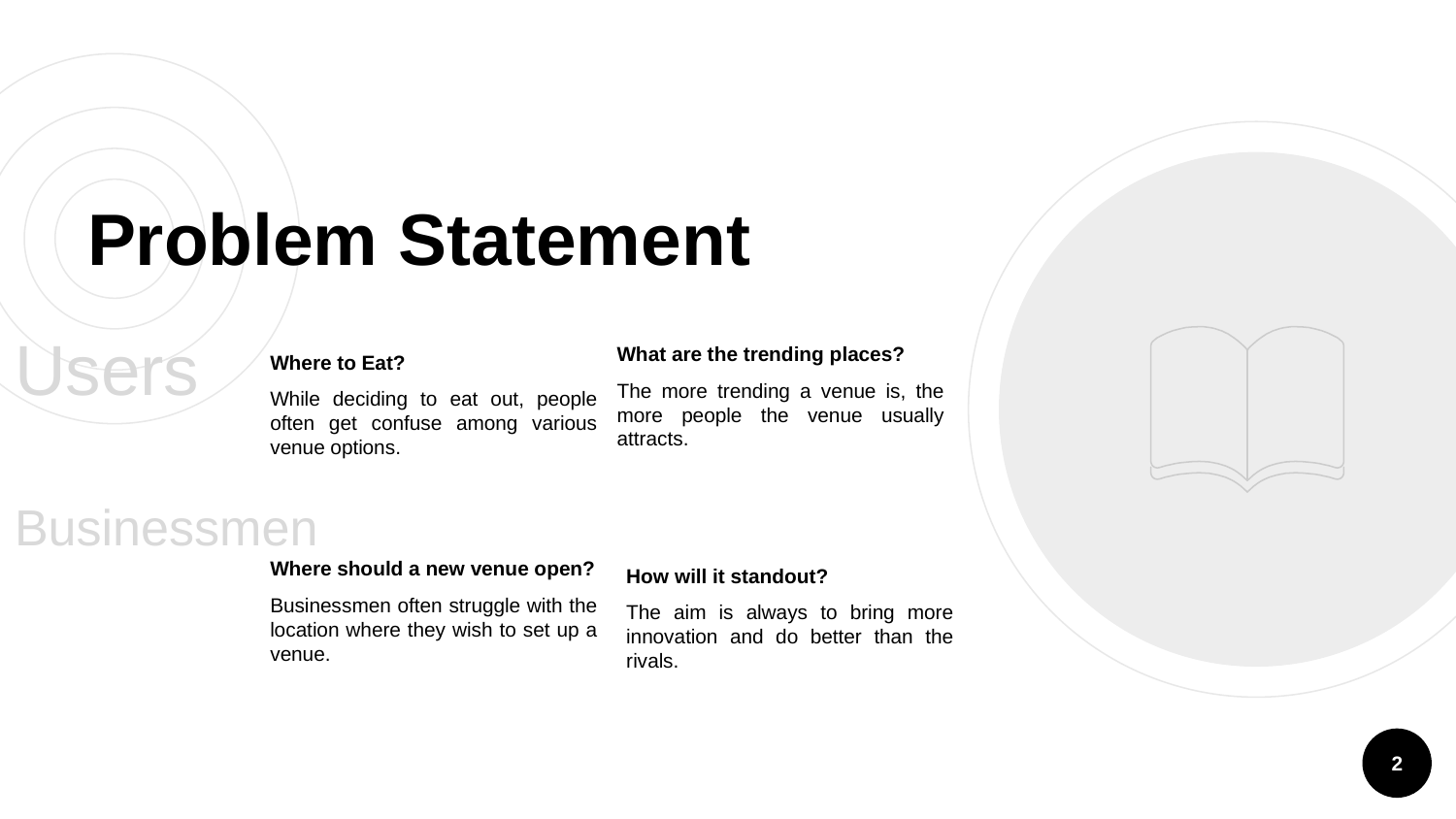

# Problem Statement
Users

What are the trending places?
The more trending a venue is, the more people the venue usually attracts.

Where to Eat?
While deciding to eat out, people often get confuse among various venue options.
Businessmen
Where should a new venue open?
Businessmen often struggle with the location where they wish to set up a venue.
How will it standout?
The aim is always to bring more innovation and do better than the rivals.

2